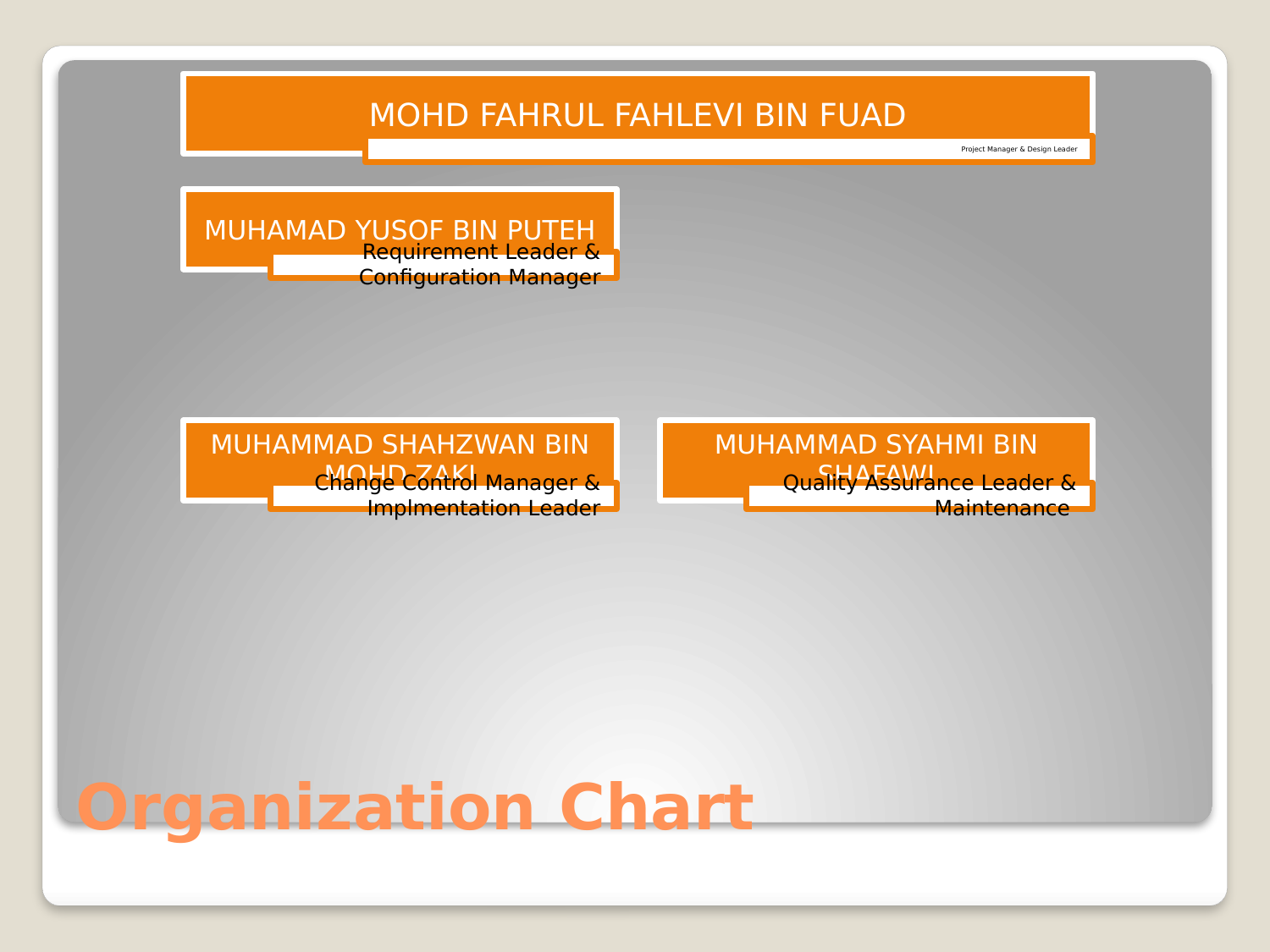

MOHD FAHRUL FAHLEVI BIN FUAD
Project Manager & Design Leader
MUHAMAD YUSOF BIN PUTEH
Requirement Leader & Configuration Manager
MUHAMMAD SYAHMI BIN SHAFAWI
# Organization Chart